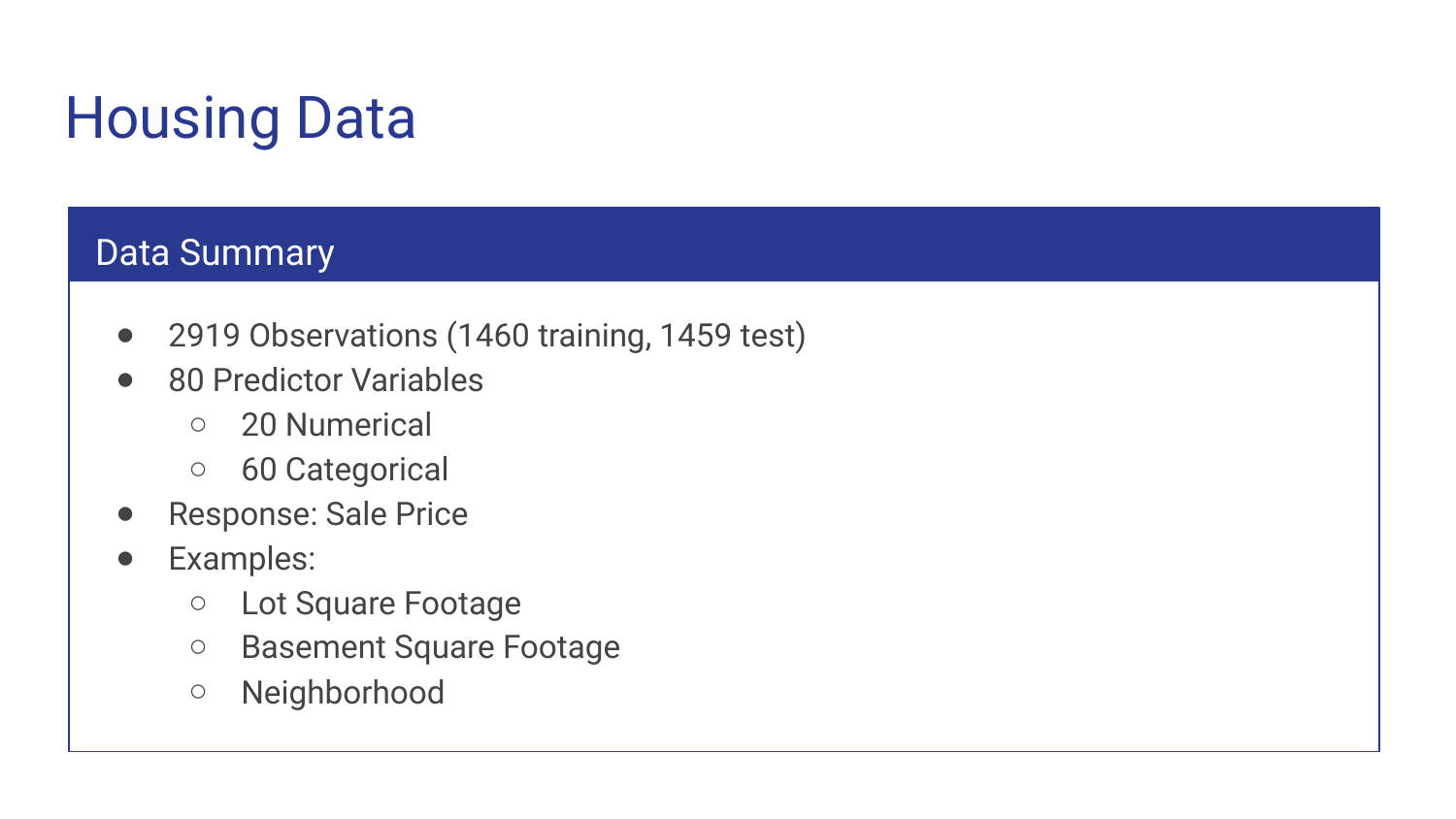

# Housing Data

Data Summary
2919 Observations (1460 training, 1459 test)
80 Predictor Variables
20 Numerical
60 Categorical
Response: Sale Price
Examples:
Lot Square Footage
Basement Square Footage
Neighborhood